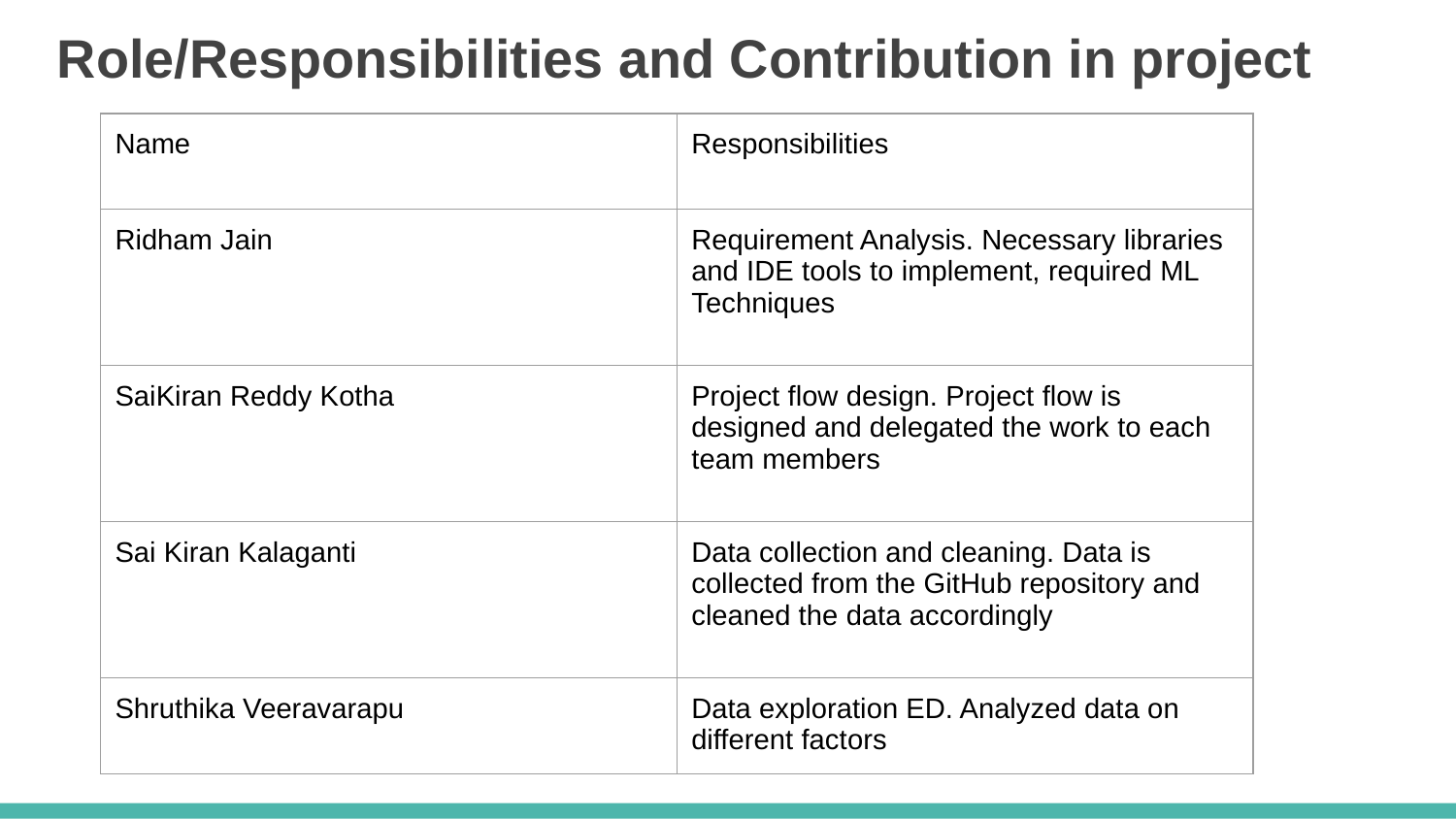

# Role/Responsibilities and Contribution in project
| Name | Responsibilities |
| --- | --- |
| Ridham Jain | Requirement Analysis. Necessary libraries and IDE tools to implement, required ML Techniques |
| SaiKiran Reddy Kotha | Project flow design. Project flow is designed and delegated the work to each team members |
| Sai Kiran Kalaganti | Data collection and cleaning. Data is collected from the GitHub repository and cleaned the data accordingly |
| Shruthika Veeravarapu | Data exploration ED. Analyzed data on different factors |